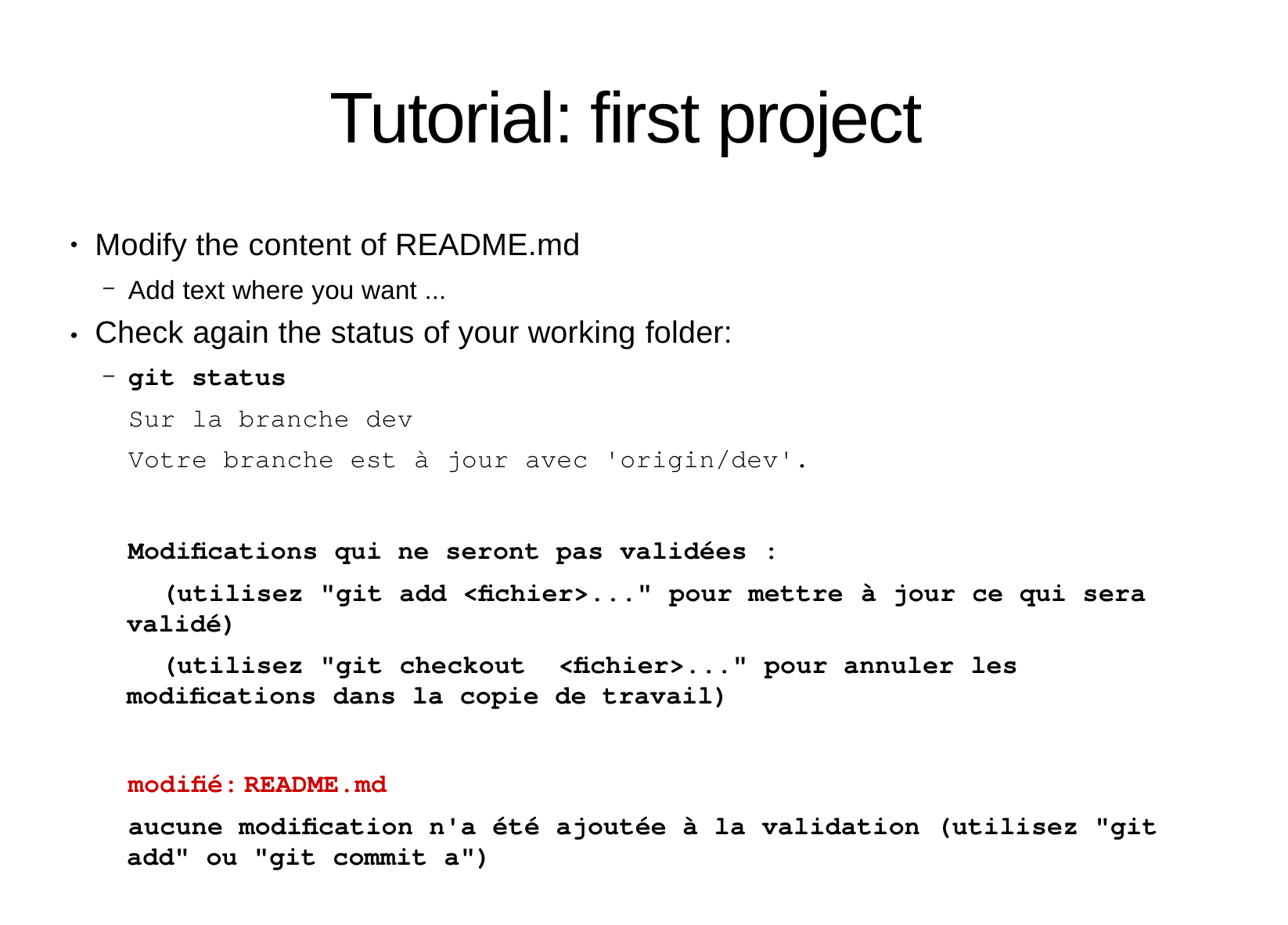

# Tutorial: first project
Modify the content of README.md
Add text where you want ...
Check again the status of your working folder:
git status
Sur la branche dev
Votre branche est à jour avec 'origin/dev'.
●
●
Modifications qui ne seront pas validées :
(utilisez "git add <fichier>..." pour mettre à jour ce qui sera  validé)
(utilisez "git checkout ­­ <fichier>..." pour annuler les  modifications dans la copie de travail)

modifié:	README.md
aucune modification n'a été ajoutée à la validation (utilisez "git  add" ou "git commit ­a")
68